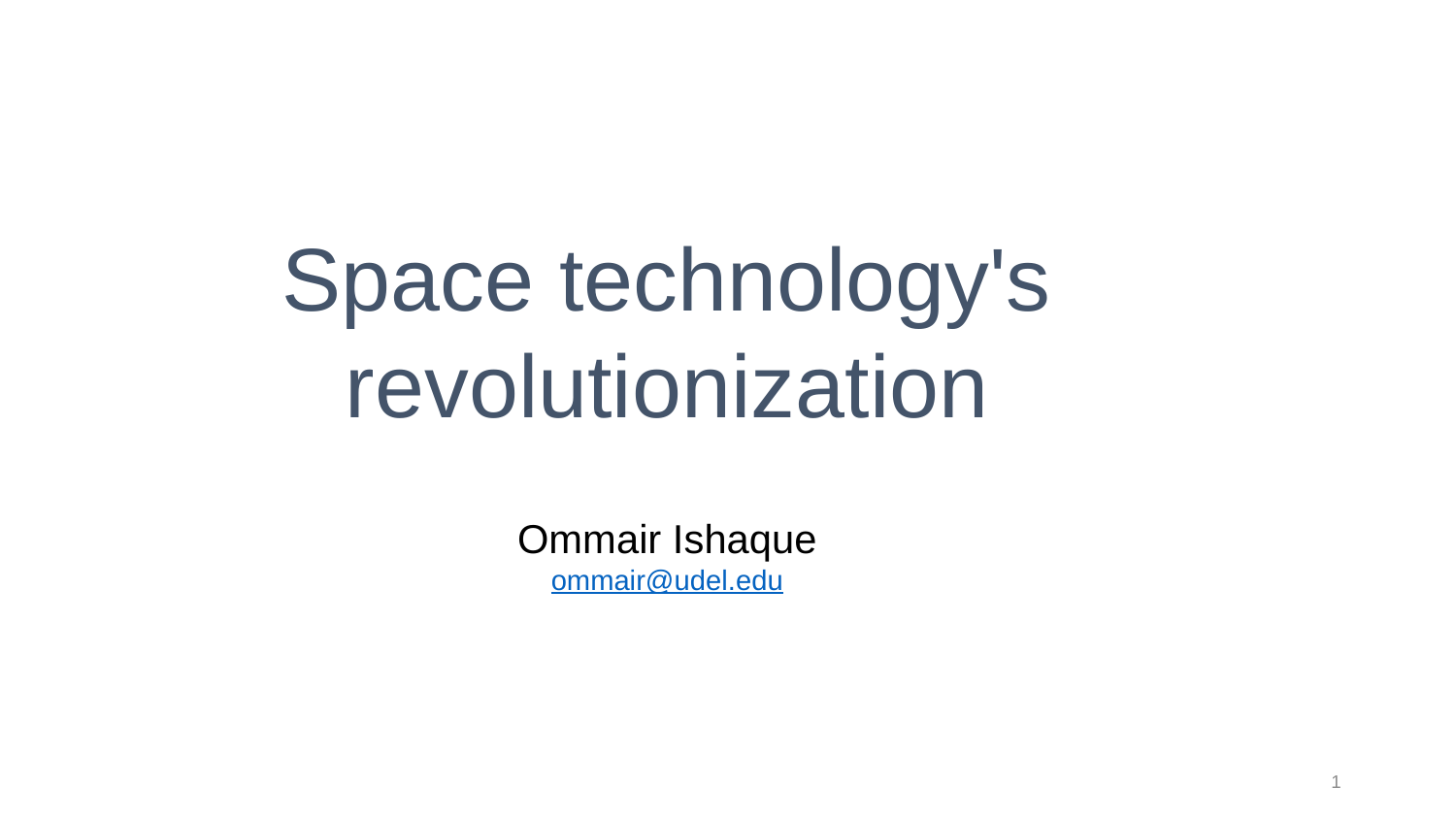

Space technology's revolutionization

Ommair Ishaque
ommair@udel.edu

1